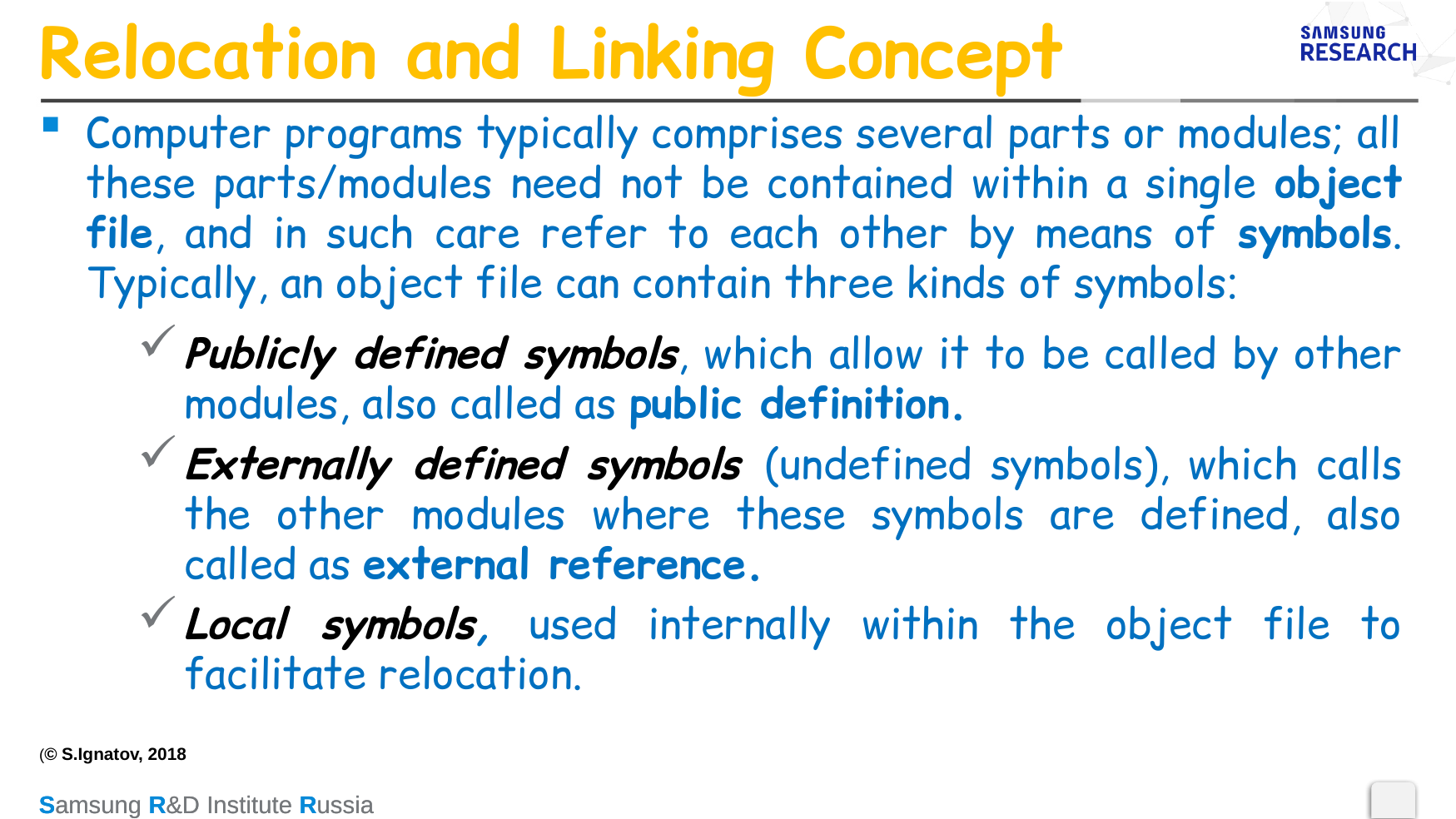

# Relocation and Linking Concept
Computer programs typically comprises several parts or modules; all these parts/modules need not be contained within a single object file, and in such care refer to each other by means of symbols. Typically, an object file can contain three kinds of symbols:
Publicly defined symbols, which allow it to be called by other modules, also called as public definition.
Externally defined symbols (undefined symbols), which calls the other modules where these symbols are defined, also called as external reference.
Local symbols, used internally within the object file to facilitate relocation.
(© S.Ignatov, 2018